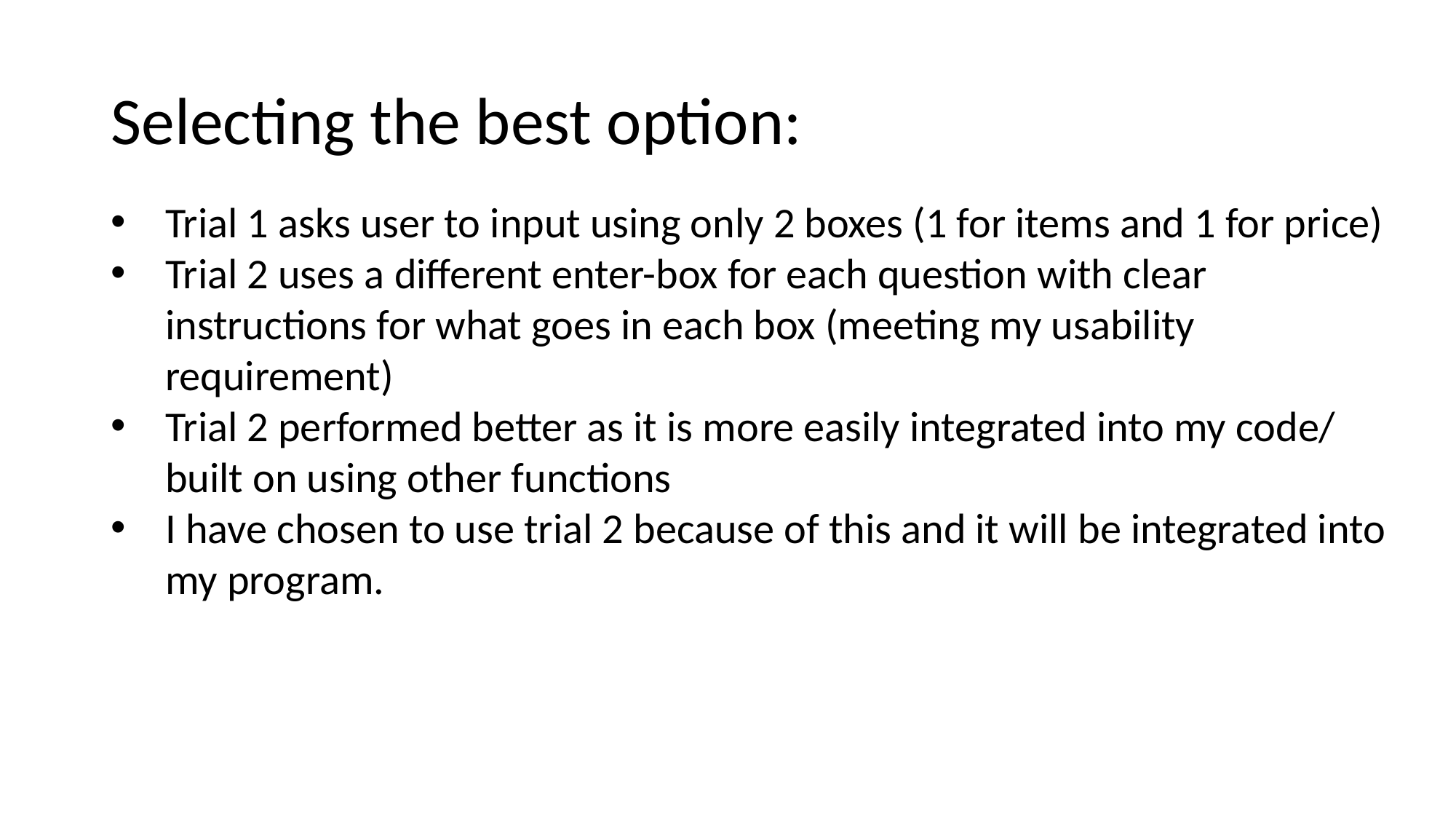

# Selecting the best option:
Trial 1 asks user to input using only 2 boxes (1 for items and 1 for price)
Trial 2 uses a different enter-box for each question with clear instructions for what goes in each box (meeting my usability requirement)
Trial 2 performed better as it is more easily integrated into my code/ built on using other functions
I have chosen to use trial 2 because of this and it will be integrated into my program.